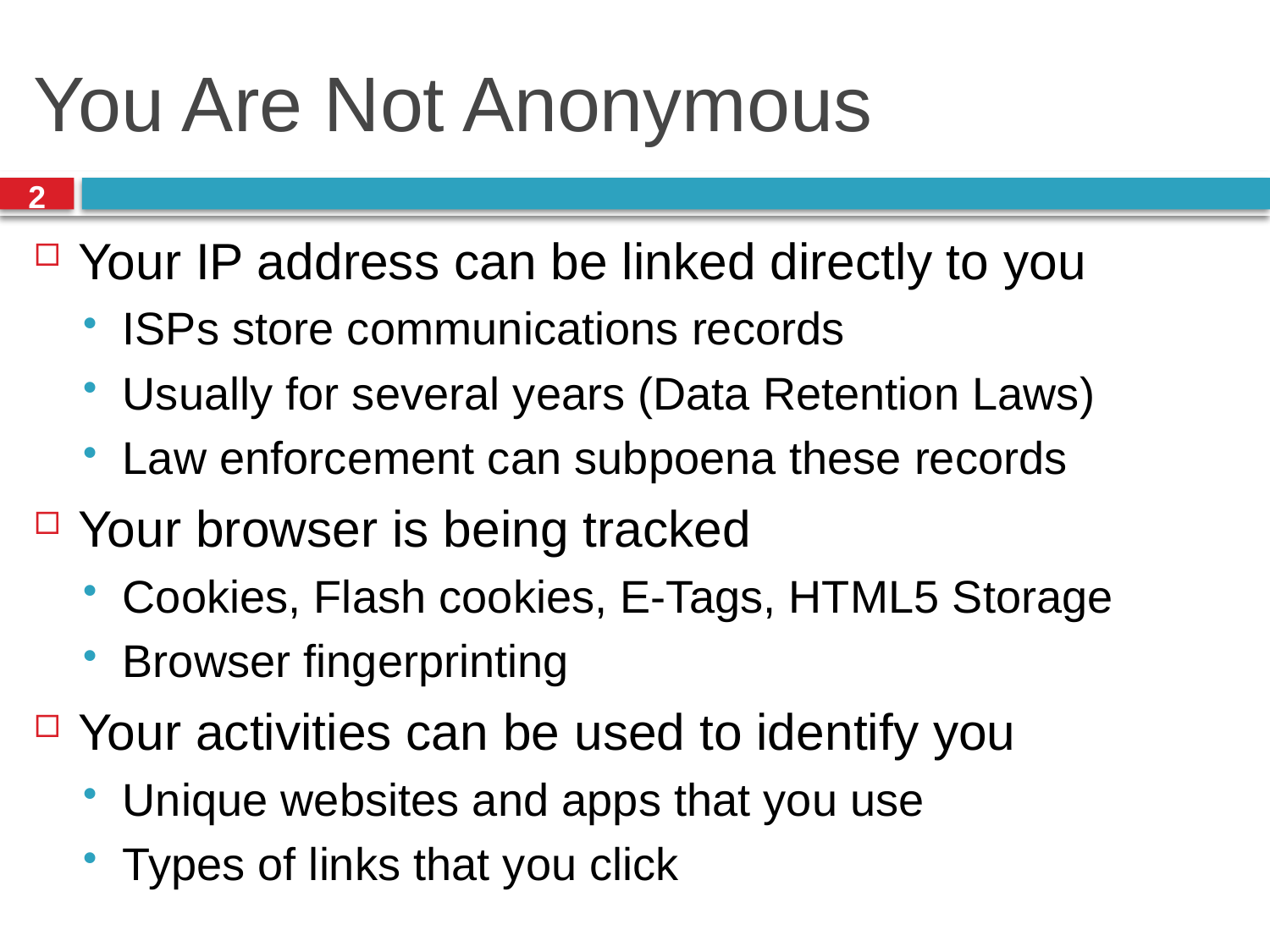

# You Are Not Anonymous
2
Your IP address can be linked directly to you
ISPs store communications records
Usually for several years (Data Retention Laws)
Law enforcement can subpoena these records
Your browser is being tracked
Cookies, Flash cookies, E-Tags, HTML5 Storage
Browser fingerprinting
Your activities can be used to identify you
Unique websites and apps that you use
Types of links that you click